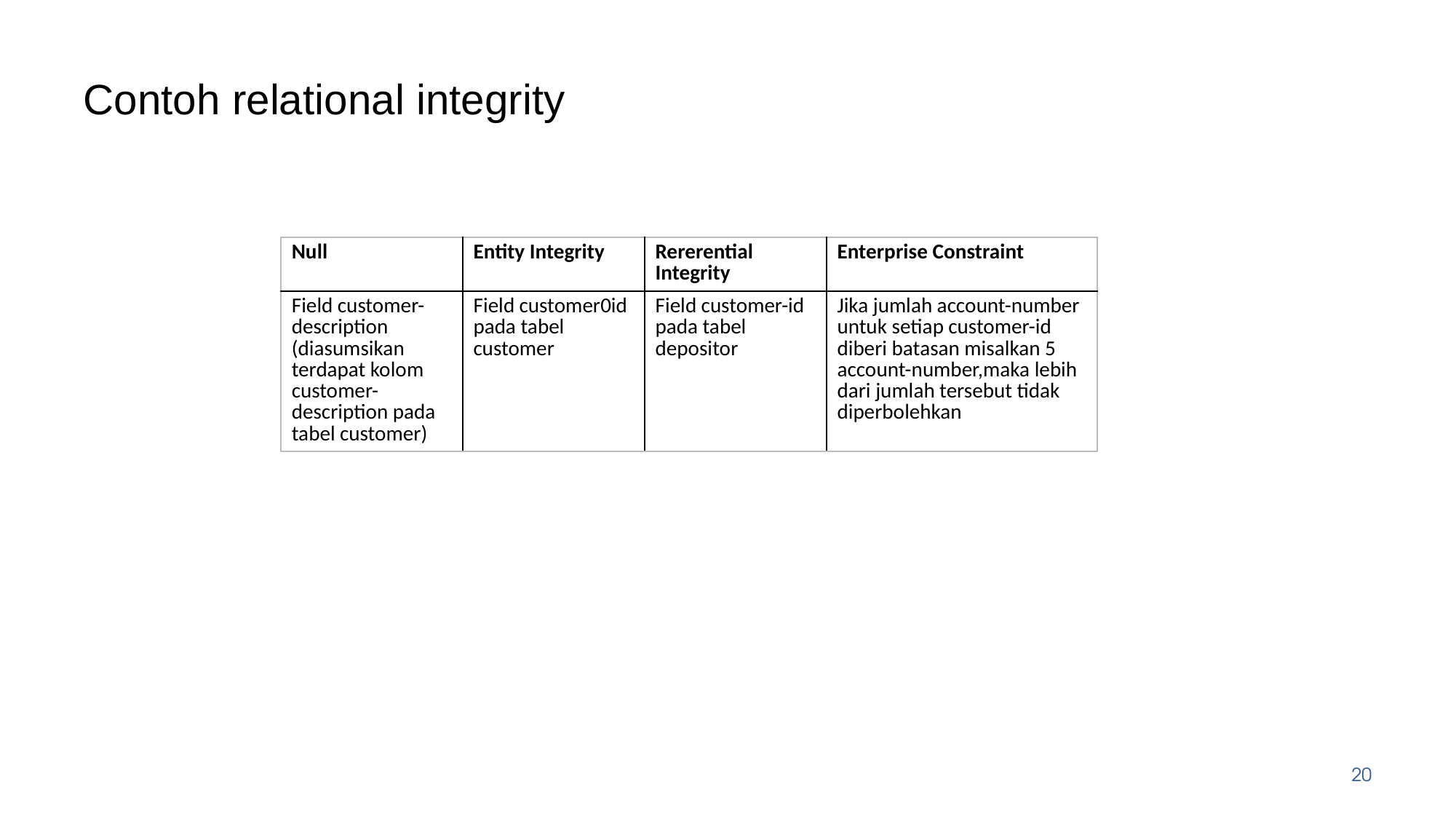

# Contoh relational integrity

| Null | Entity Integrity | Rererential Integrity | Enterprise Constraint |
| --- | --- | --- | --- |
| Field customer-description (diasumsikan terdapat kolom customer-description pada tabel customer) | Field customer0id pada tabel customer | Field customer-id pada tabel depositor | Jika jumlah account-number untuk setiap customer-id diberi batasan misalkan 5 account-number,maka lebih dari jumlah tersebut tidak diperbolehkan |
20